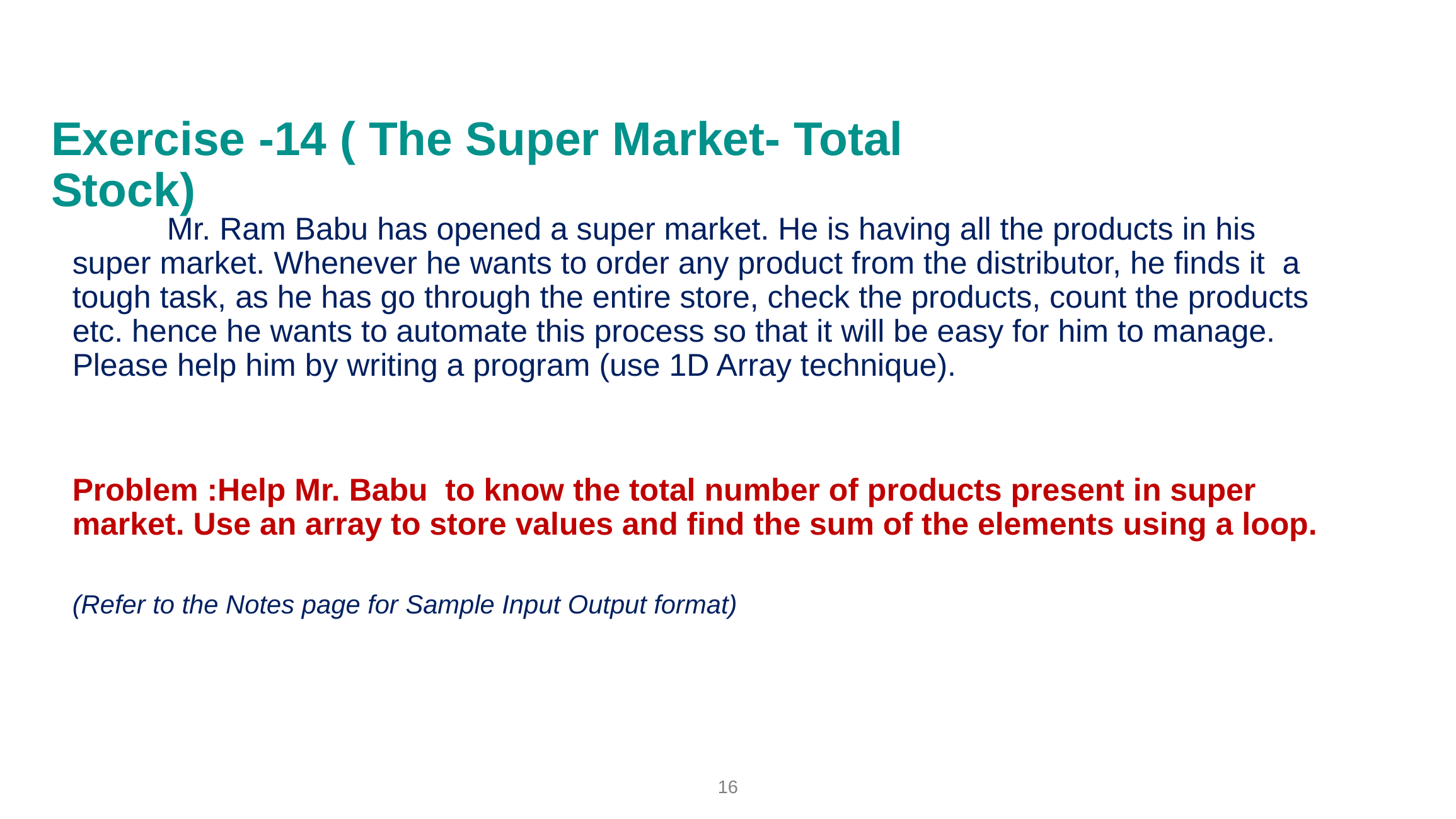

# Exercise -14 ( The Super Market- Total Stock)
	Mr. Ram Babu has opened a super market. He is having all the products in his super market. Whenever he wants to order any product from the distributor, he finds it  a tough task, as he has go through the entire store, check the products, count the products etc. hence he wants to automate this process so that it will be easy for him to manage. Please help him by writing a program (use 1D Array technique).

Problem :Help Mr. Babu  to know the total number of products present in super market. Use an array to store values and find the sum of the elements using a loop.

(Refer to the Notes page for Sample Input Output format)